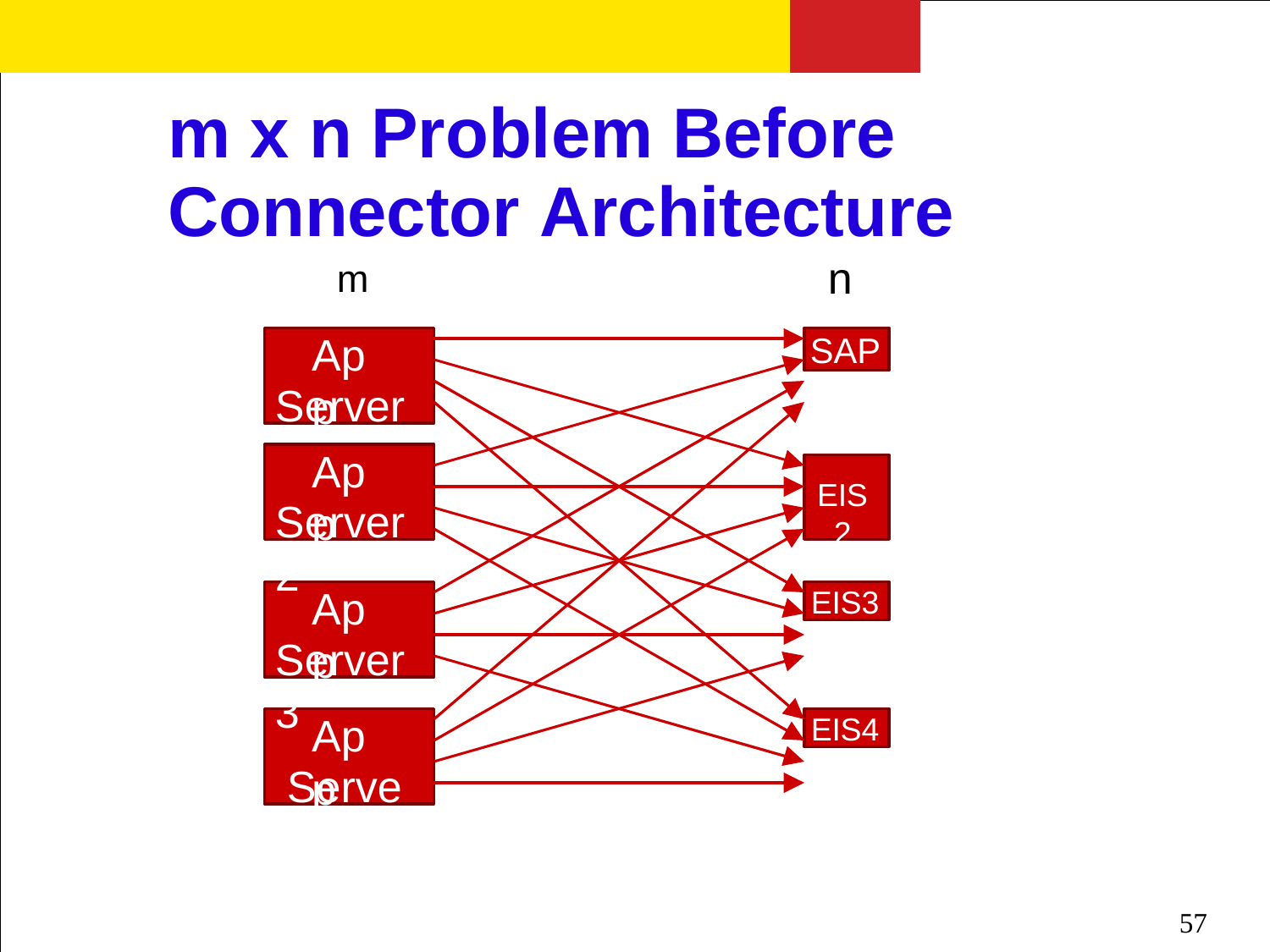

# m x n Problem Before Connector Architecture
m	n
App

SAP

Server1

App

EIS 2

Server2

App

EIS3

Server3

App

EIS4

Server

57